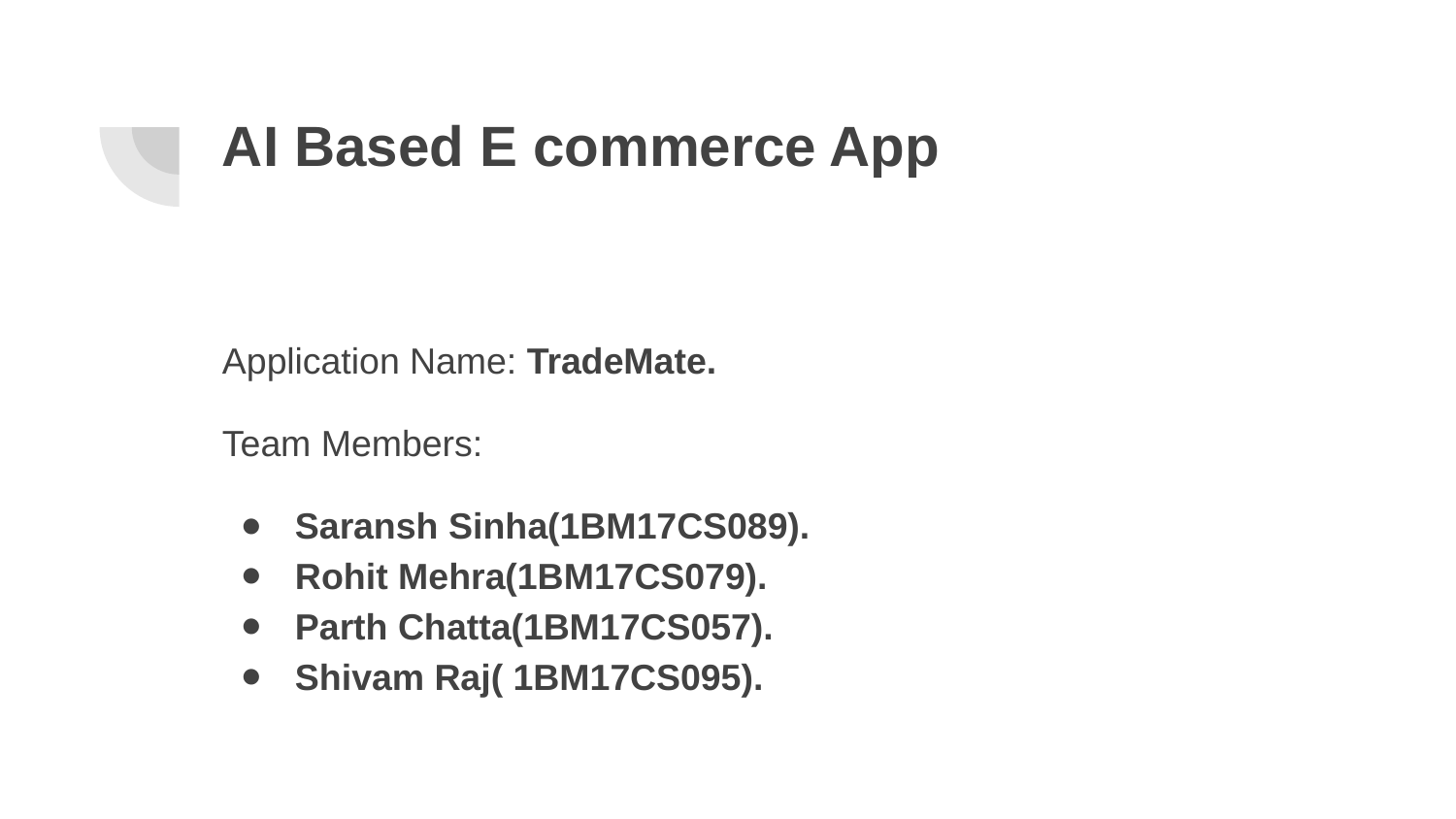

# AI Based E commerce App
Application Name: TradeMate.
Team Members:
Saransh Sinha(1BM17CS089).
Rohit Mehra(1BM17CS079).
Parth Chatta(1BM17CS057).
Shivam Raj( 1BM17CS095).